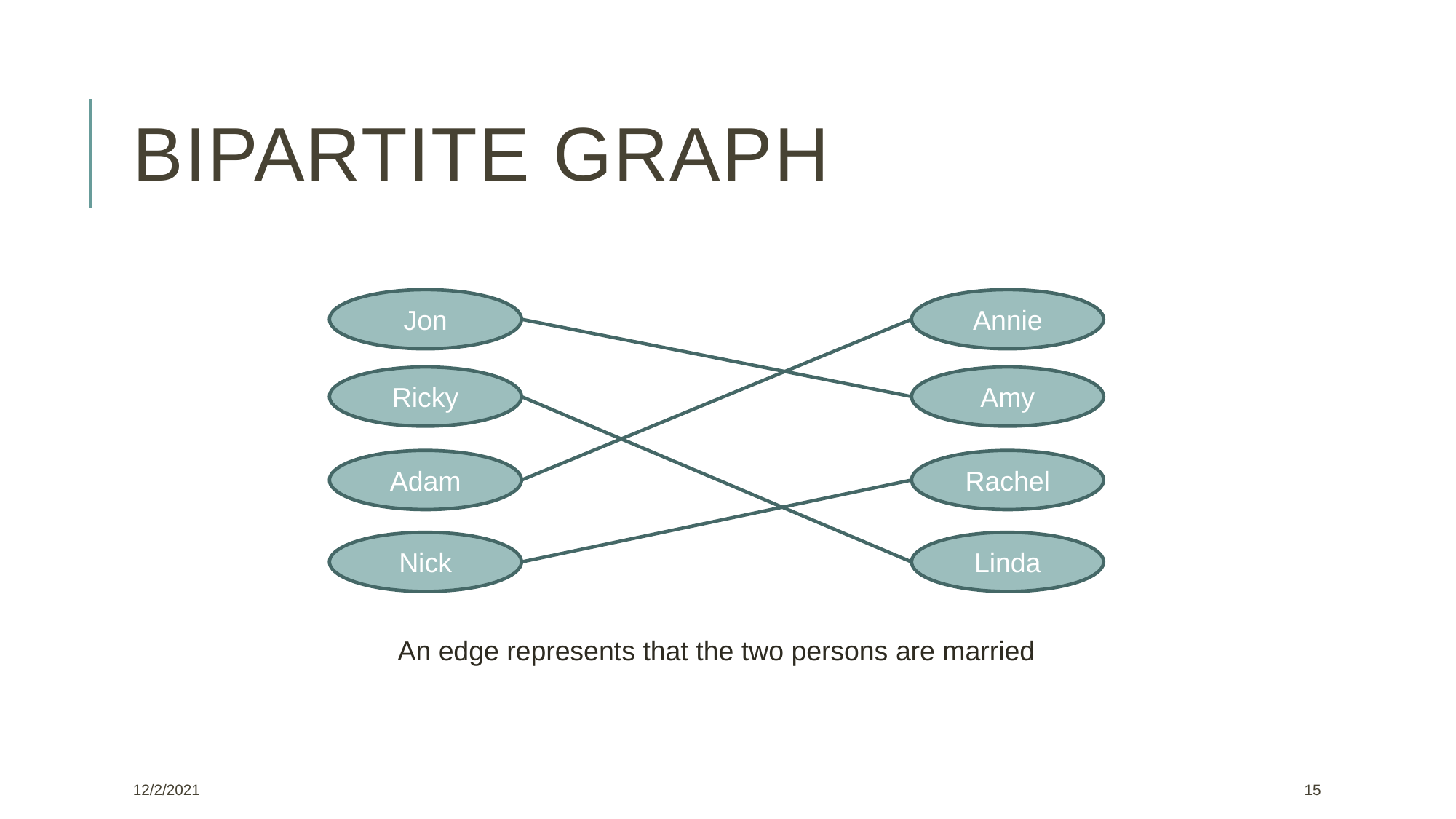

# Bipartite graph
Jon
Annie
Ricky
Amy
Adam
Rachel
Nick
Linda
An edge represents that the two persons are married
12/2/2021
15